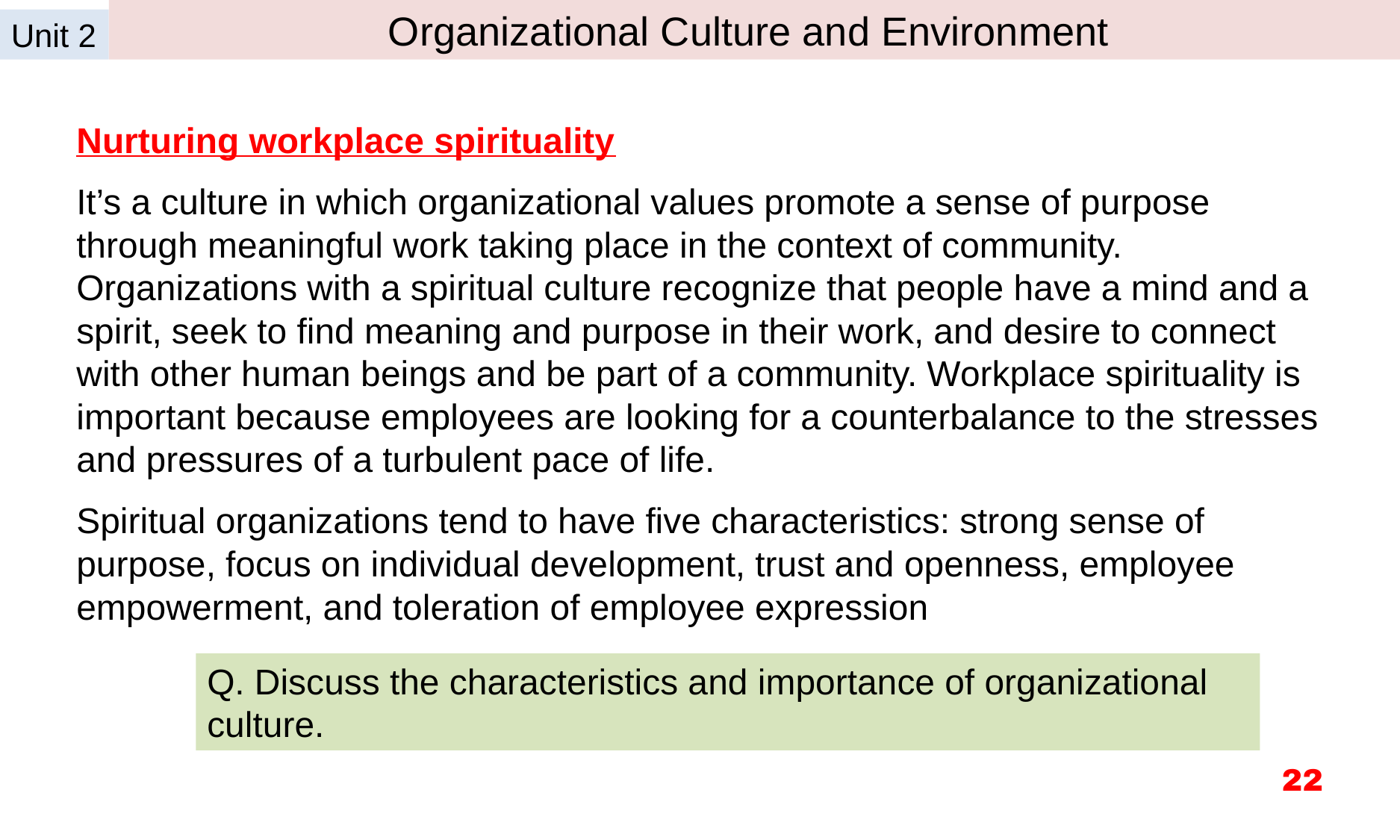

Organizational Culture and Environment
Unit 2
Nurturing workplace spirituality
It’s a culture in which organizational values promote a sense of purpose through meaningful work taking place in the context of community. Organizations with a spiritual culture recognize that people have a mind and a spirit, seek to find meaning and purpose in their work, and desire to connect with other human beings and be part of a community. Workplace spirituality is important because employees are looking for a counterbalance to the stresses and pressures of a turbulent pace of life.
Spiritual organizations tend to have five characteristics: strong sense of purpose, focus on individual development, trust and openness, employee empowerment, and toleration of employee expression
Q. Discuss the characteristics and importance of organizational culture.
22